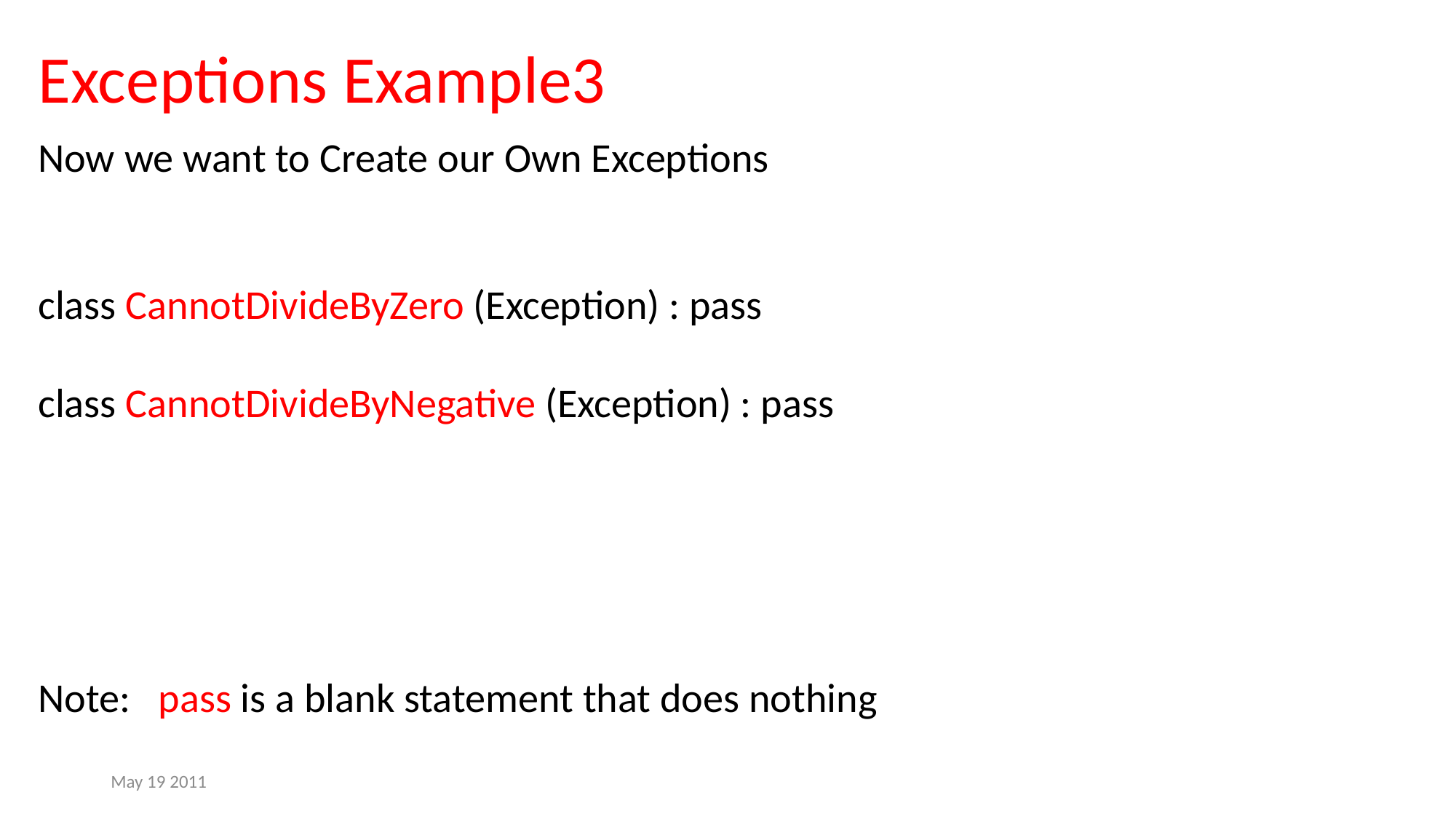

Exceptions Example3
Now we want to Create our Own Exceptions

class CannotDivideByZero (Exception) : pass

class CannotDivideByNegative (Exception) : pass

Note:   pass is a blank statement that does nothing

May 19 2011